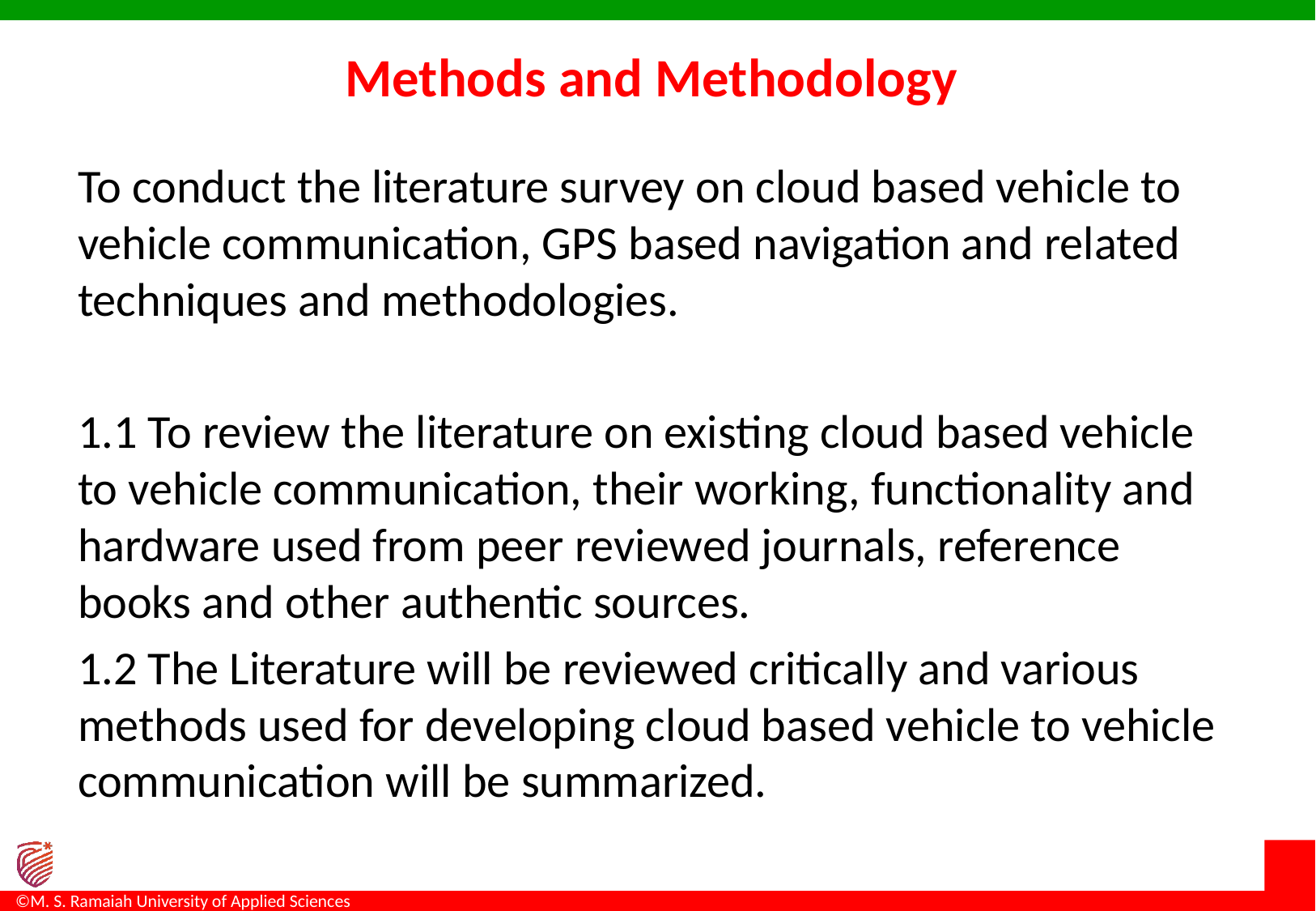

# Methods and Methodology
To conduct the literature survey on cloud based vehicle to vehicle communication, GPS based navigation and related techniques and methodologies.

1.1 To review the literature on existing cloud based vehicle to vehicle communication, their working, functionality and hardware used from peer reviewed journals, reference books and other authentic sources.
1.2 The Literature will be reviewed critically and various methods used for developing cloud based vehicle to vehicle communication will be summarized.